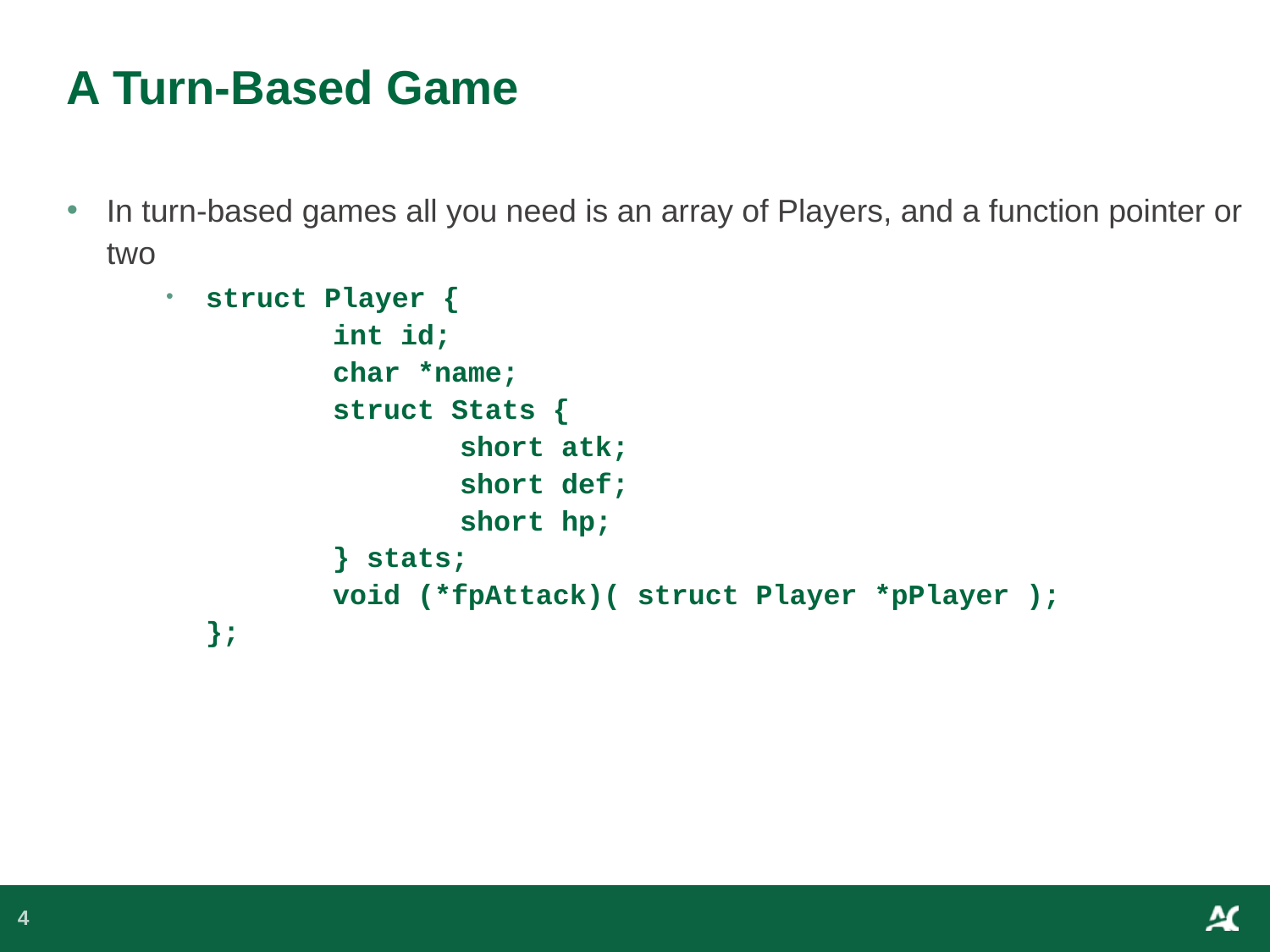

# A Turn-Based Game
In turn-based games all you need is an array of Players, and a function pointer or two
struct Player {
	int id;
	char *name;
	struct Stats {
		short atk;
		short def;
		short hp;
	} stats;
	void (*fpAttack)( struct Player *pPlayer );
};
4